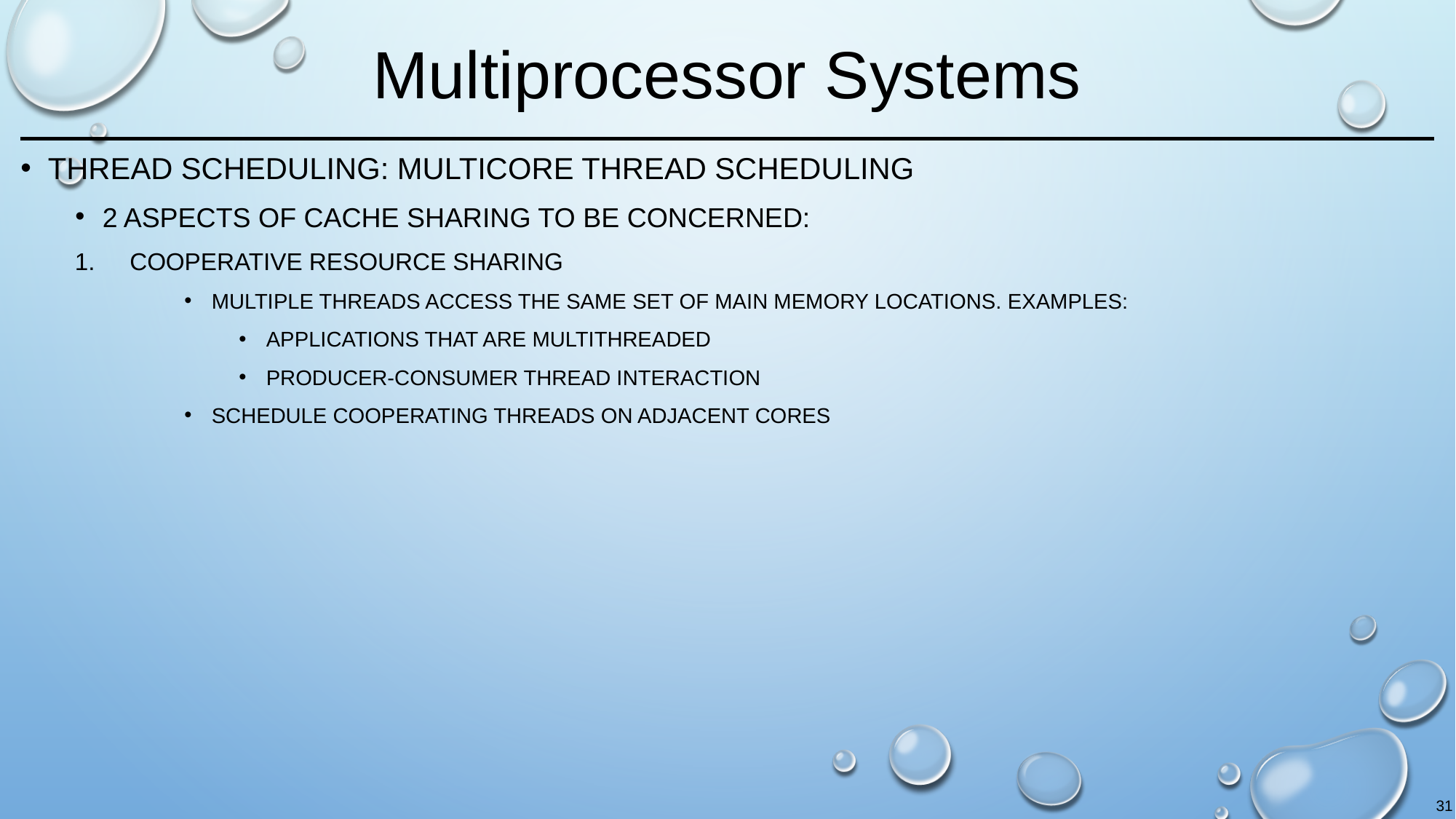

# Multiprocessor Systems
Thread Scheduling: Multicore Thread Scheduling
2 aspects of cache sharing to be concerned:
Cooperative resource sharing
Multiple threads access the same set of main memory locations. Examples:
applications that are multithreaded
producer-consumer thread interaction
Schedule cooperating threads on adjacent cores
31